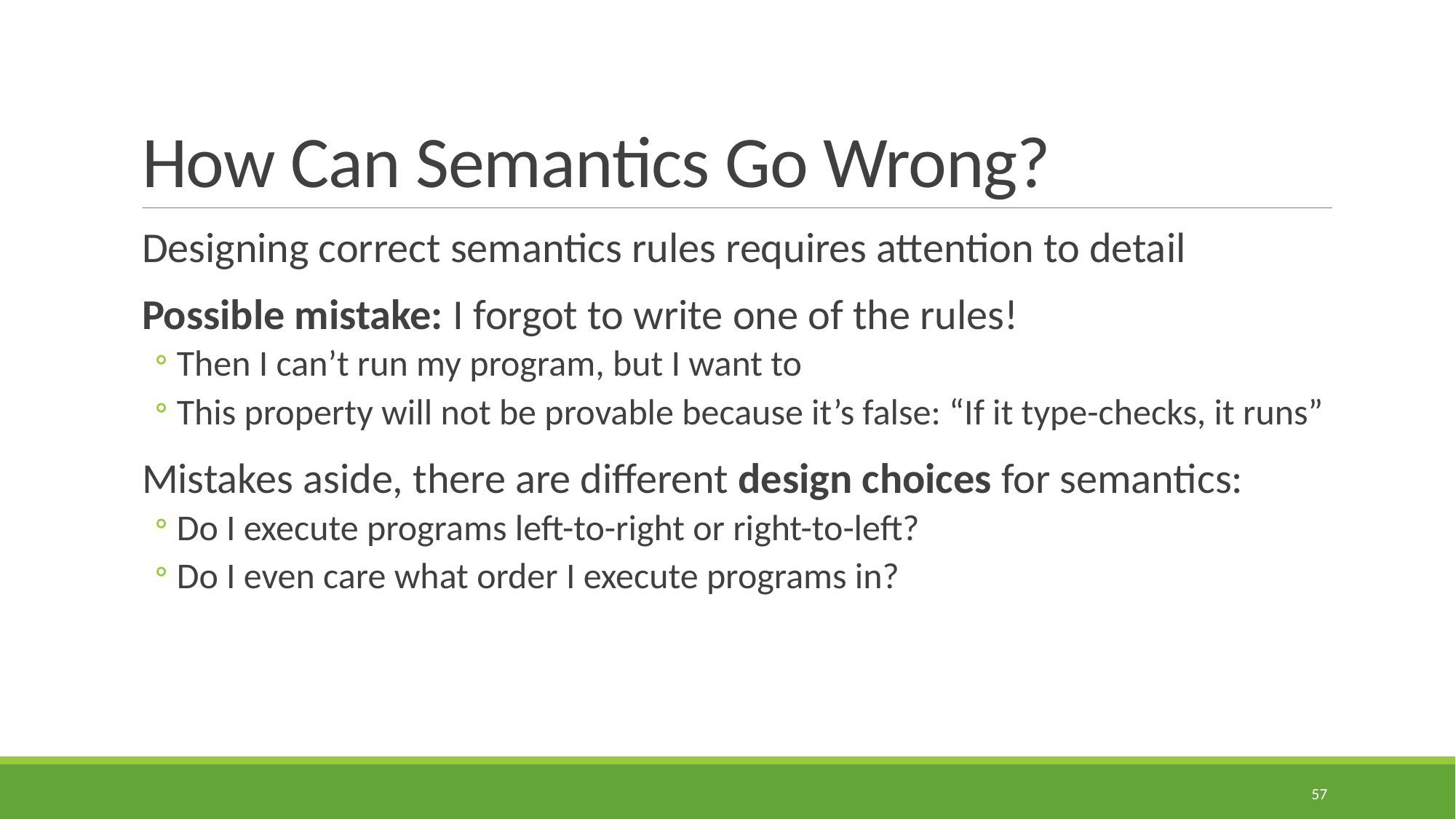

# How Can Semantics Go Wrong?
Designing correct semantics rules requires attention to detail
Possible mistake: I forgot to write one of the rules!
Then I can’t run my program, but I want to
This property will not be provable because it’s false: “If it type-checks, it runs”
Mistakes aside, there are different design choices for semantics:
Do I execute programs left-to-right or right-to-left?
Do I even care what order I execute programs in?
57